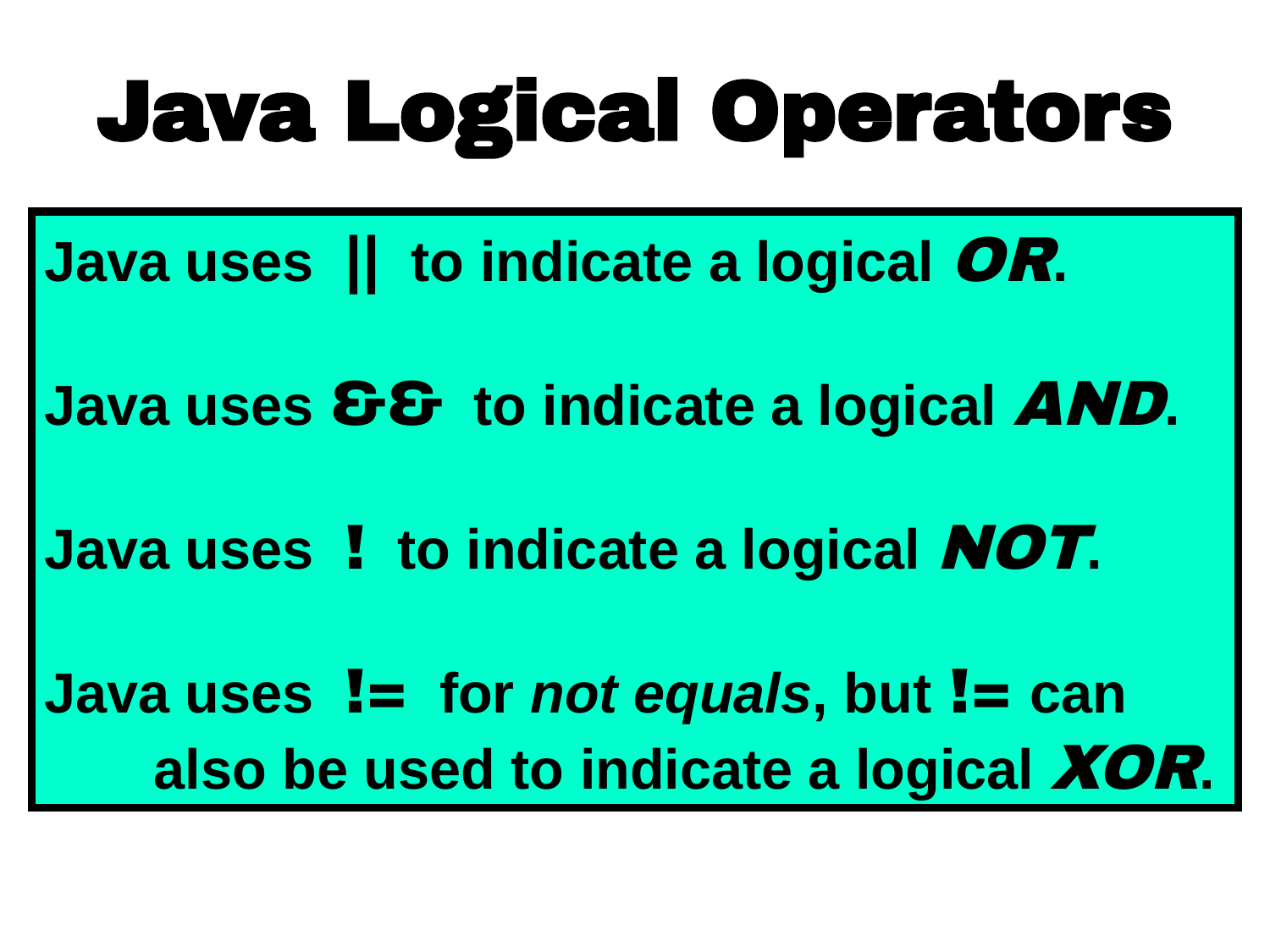

# Java Logical Operators
Java uses  ||  to indicate a logical OR.

Java uses &&  to indicate a logical AND.

Java uses  !  to indicate a logical NOT.

Java uses  !=  for not equals, but != can
       also be used to indicate a logical XOR.